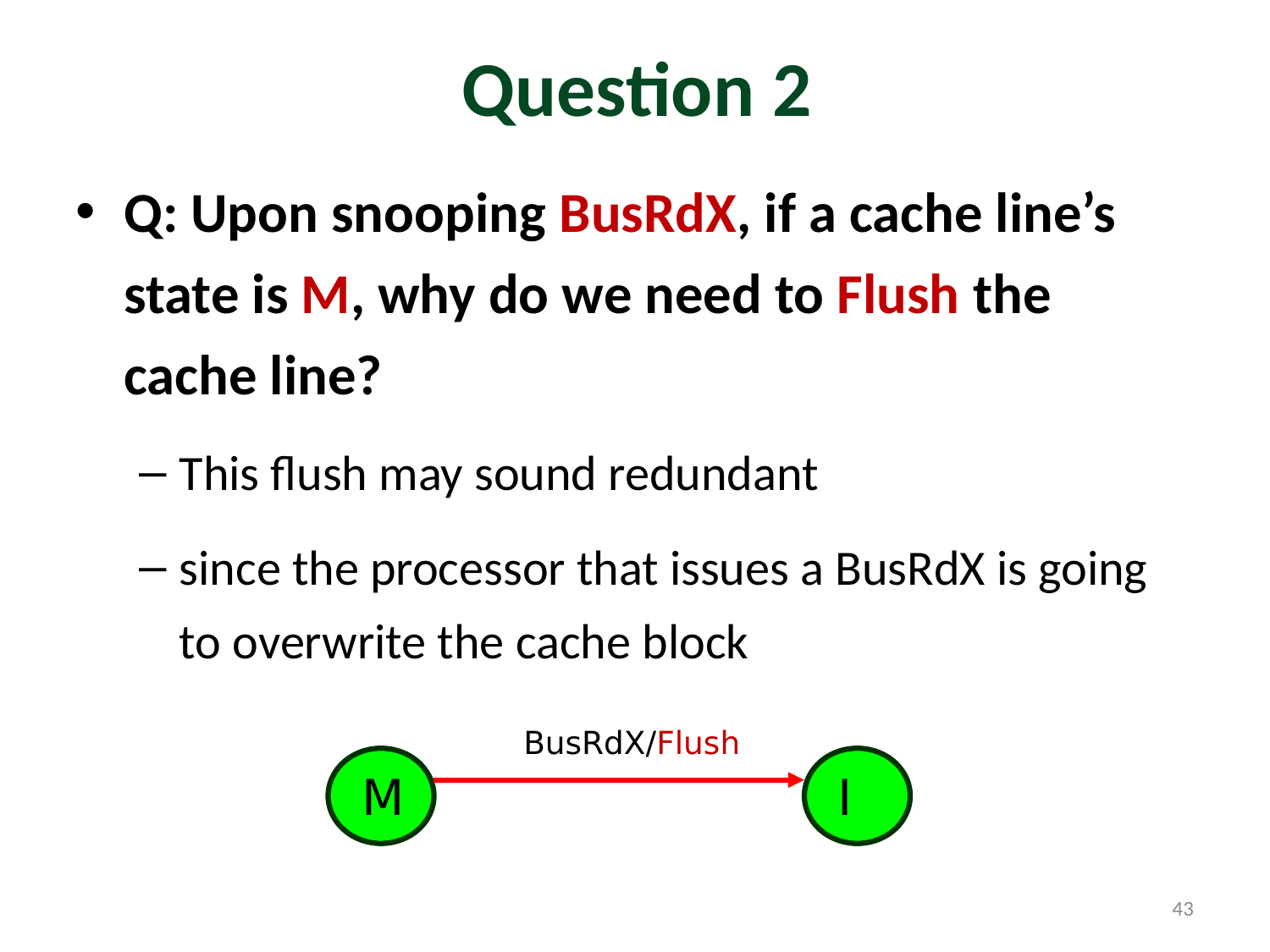

# Question 2
Q: Upon snooping BusRdX, if a cache line’s state is M, why do we need to Flush the cache line?
This flush may sound redundant
since the processor that issues a BusRdX is going to overwrite the cache block
BusRdX/Flush

M

I
43